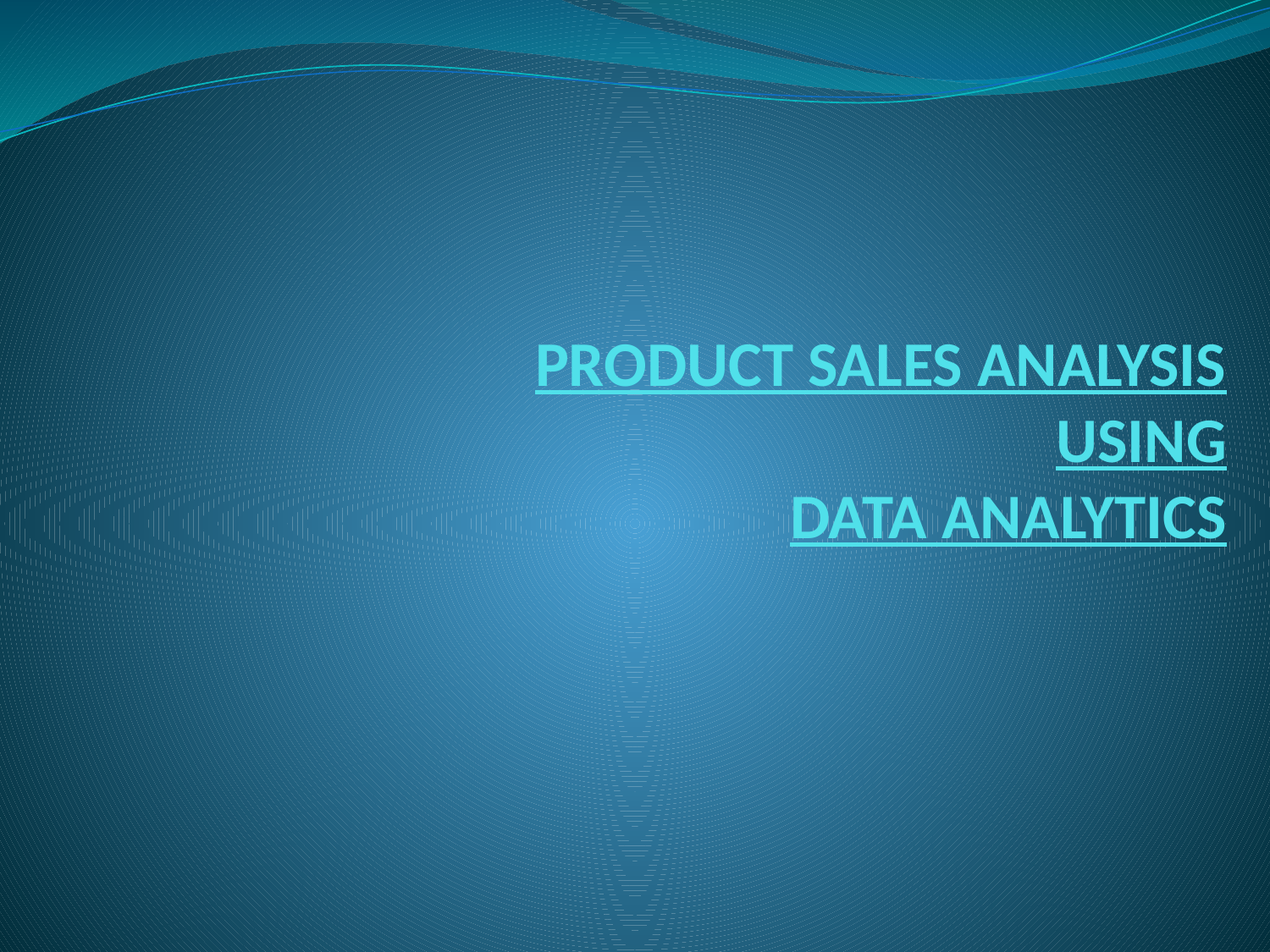

# PRODUCT SALES ANALYSIS USING DATA ANALYTICS